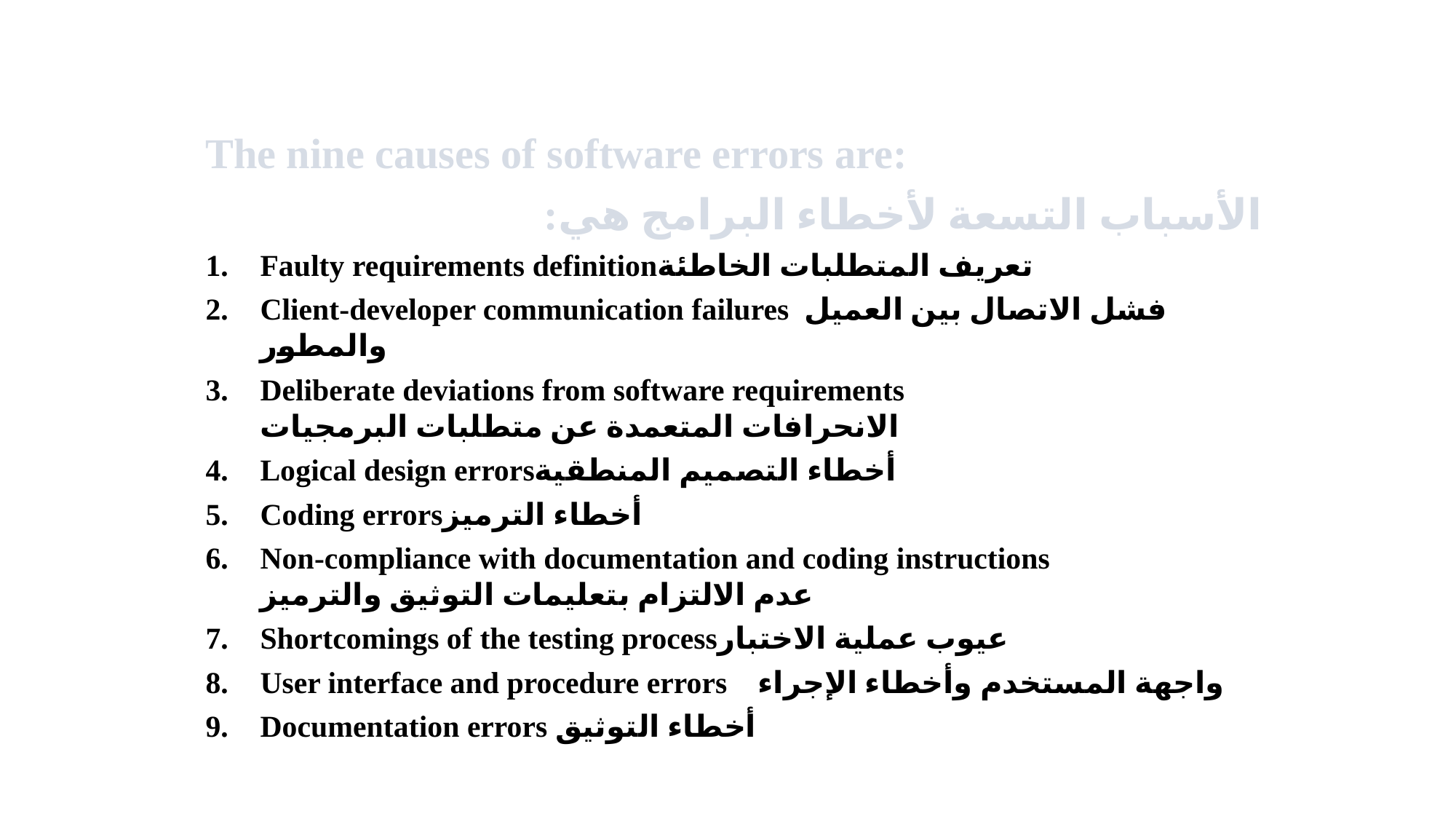

The nine causes of software errors are:
الأسباب التسعة لأخطاء البرامج هي:
Faulty requirements definitionتعريف المتطلبات الخاطئة
Client-developer communication failures  فشل الاتصال بين العميل والمطور
Deliberate deviations from software requirements                                  الانحرافات المتعمدة عن متطلبات البرمجيات
Logical design errorsأخطاء التصميم المنطقية
Coding errorsأخطاء الترميز
Non-compliance with documentation and coding instructions                         عدم الالتزام بتعليمات التوثيق والترميز
Shortcomings of the testing processعيوب عملية الاختبار
User interface and procedure errors    واجهة المستخدم وأخطاء الإجراء
Documentation errors أخطاء التوثيق